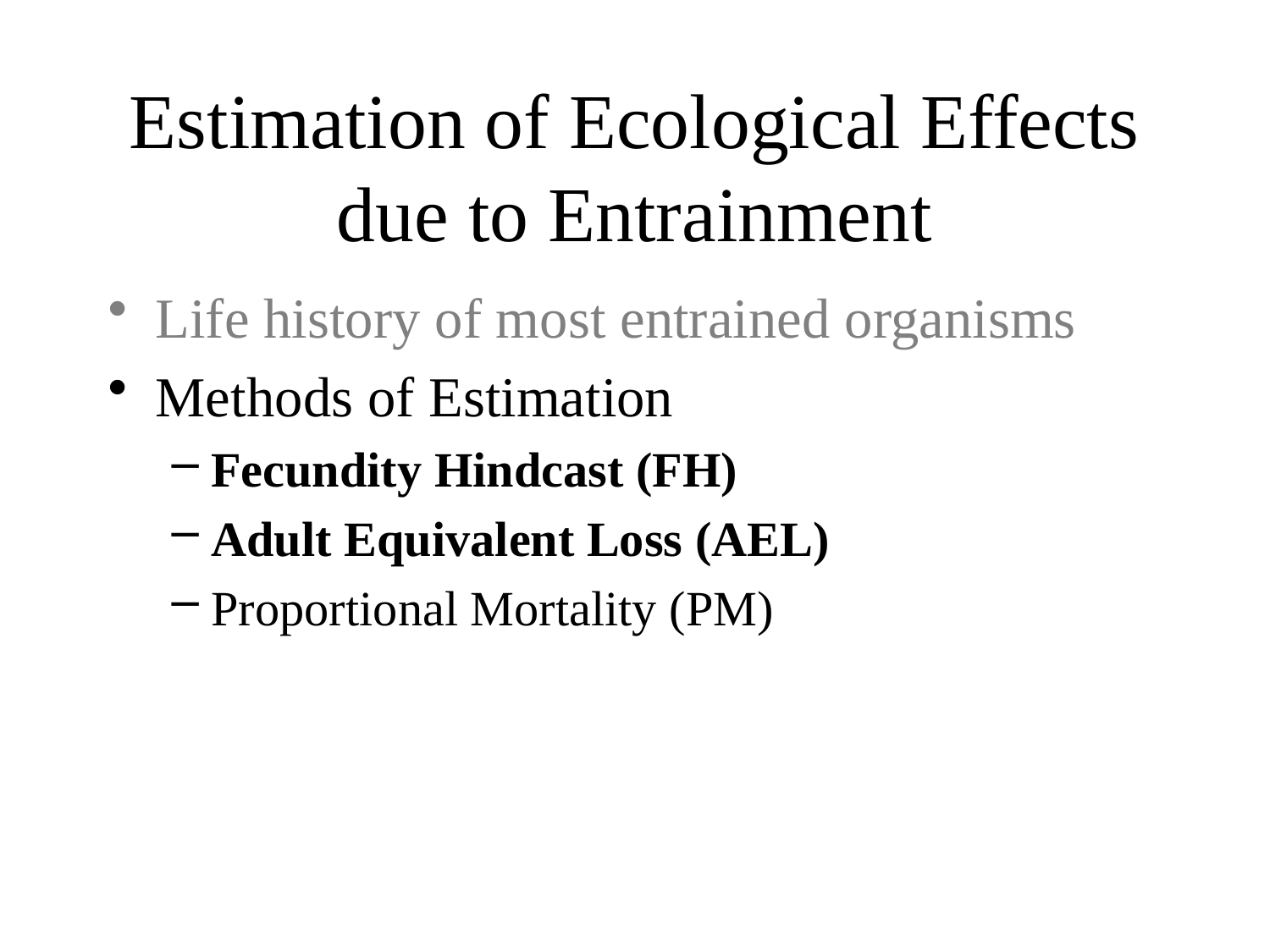

# Estimation of Ecological Effects due to Entrainment
Life history of most entrained organisms
Methods of Estimation
Fecundity Hindcast (FH)
Adult Equivalent Loss (AEL)
Proportional Mortality (PM)